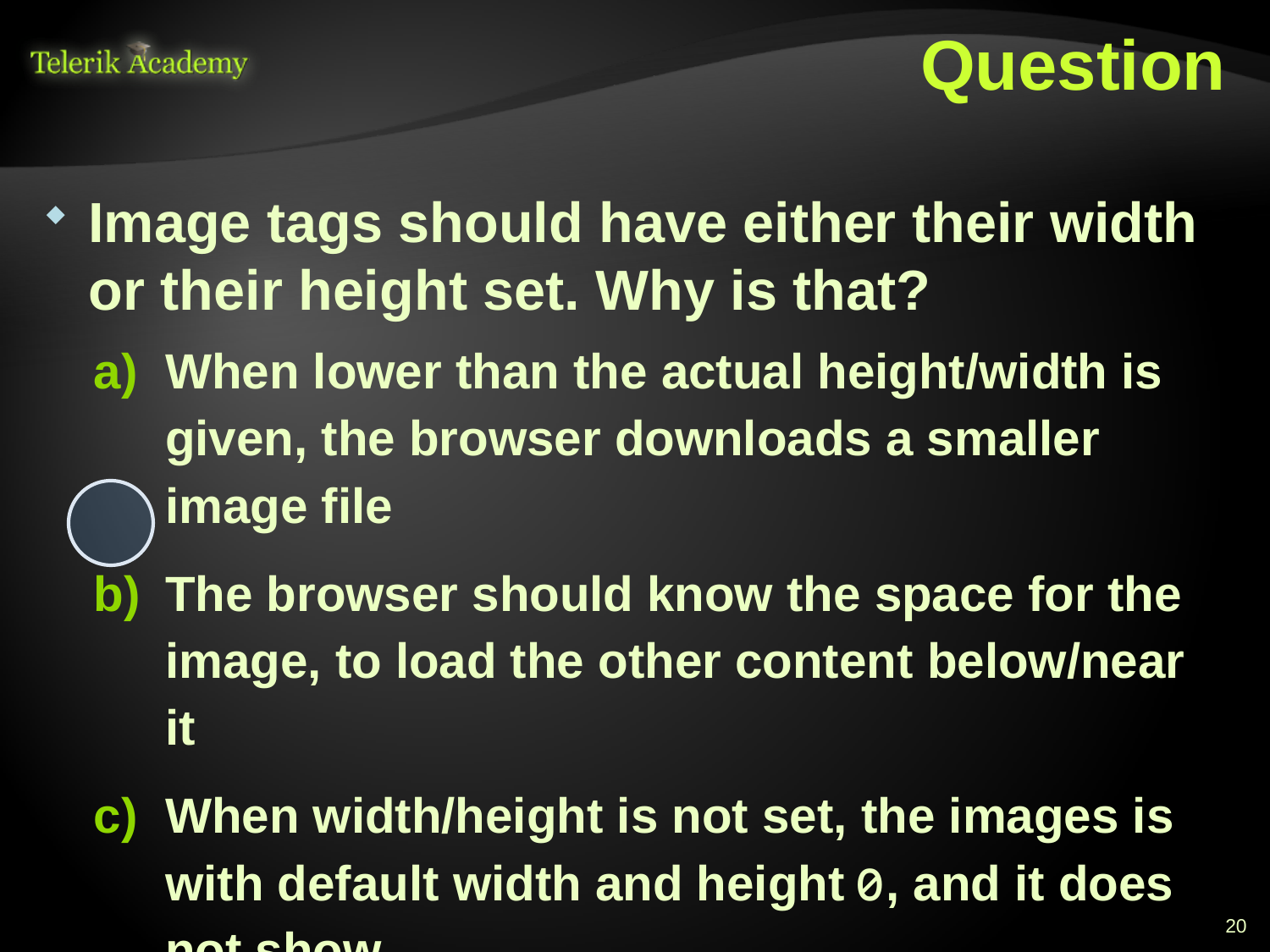

# Question
Image tags should have either their width or their height set. Why is that?
When lower than the actual height/width is given, the browser downloads a smaller image file
The browser should know the space for the image, to load the other content below/near it
When width/height is not set, the images is with default width and height 0, and it does not show

20